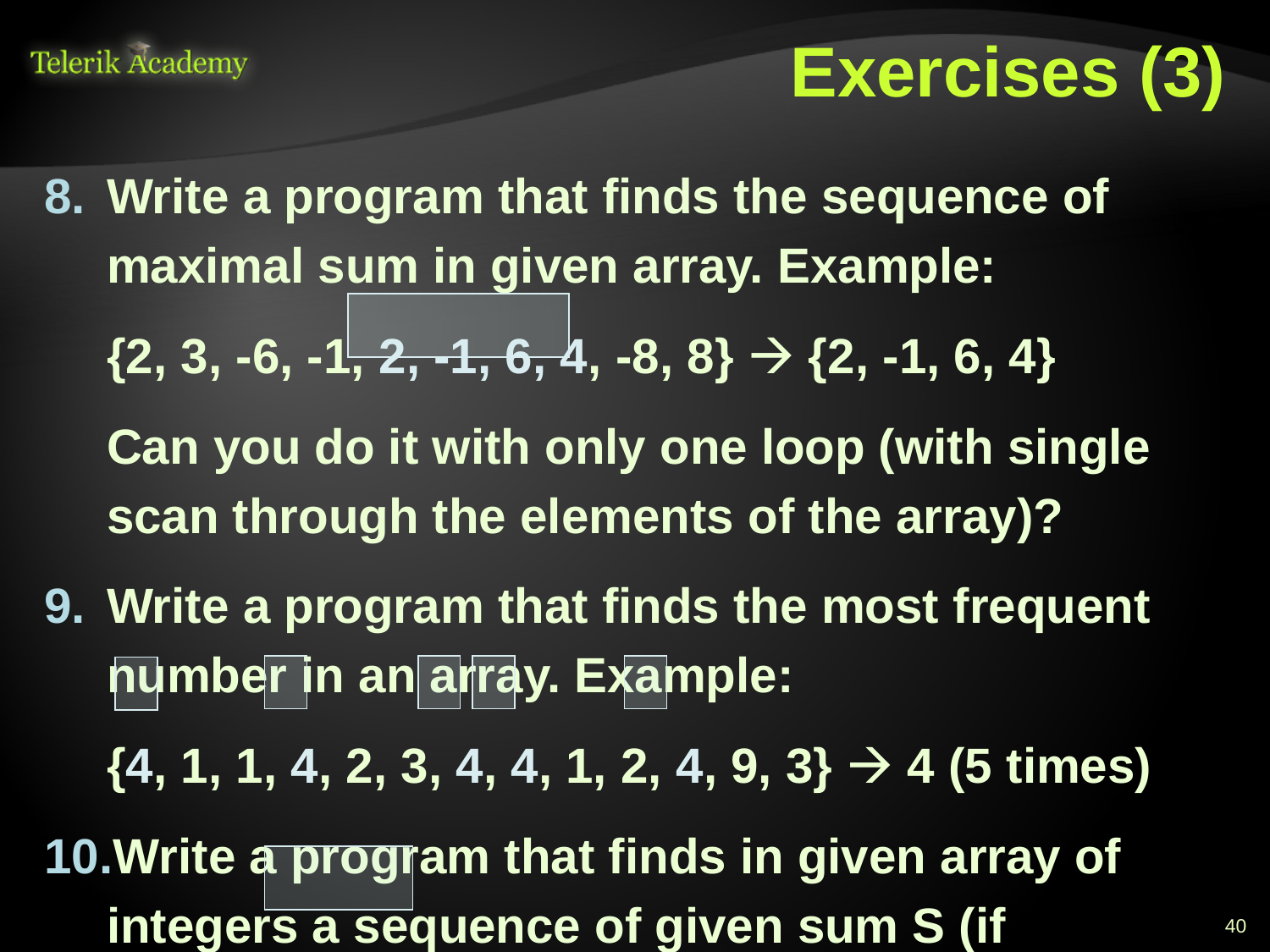

# Exercises (3)
Write a program that finds the sequence of maximal sum in given array. Example:
	{2, 3, -6, -1, 2, -1, 6, 4, -8, 8} 🡪 {2, -1, 6, 4}
	Can you do it with only one loop (with single scan through the elements of the array)?
Write a program that finds the most frequent number in an array. Example:
	{4, 1, 1, 4, 2, 3, 4, 4, 1, 2, 4, 9, 3} 🡪 4 (5 times)
Write a program that finds in given array of integers a sequence of given sum S (if present). Example:	 {4, 3, 1, 4, 2, 5, 8}, S=11 🡪 {4, 2, 5}

40